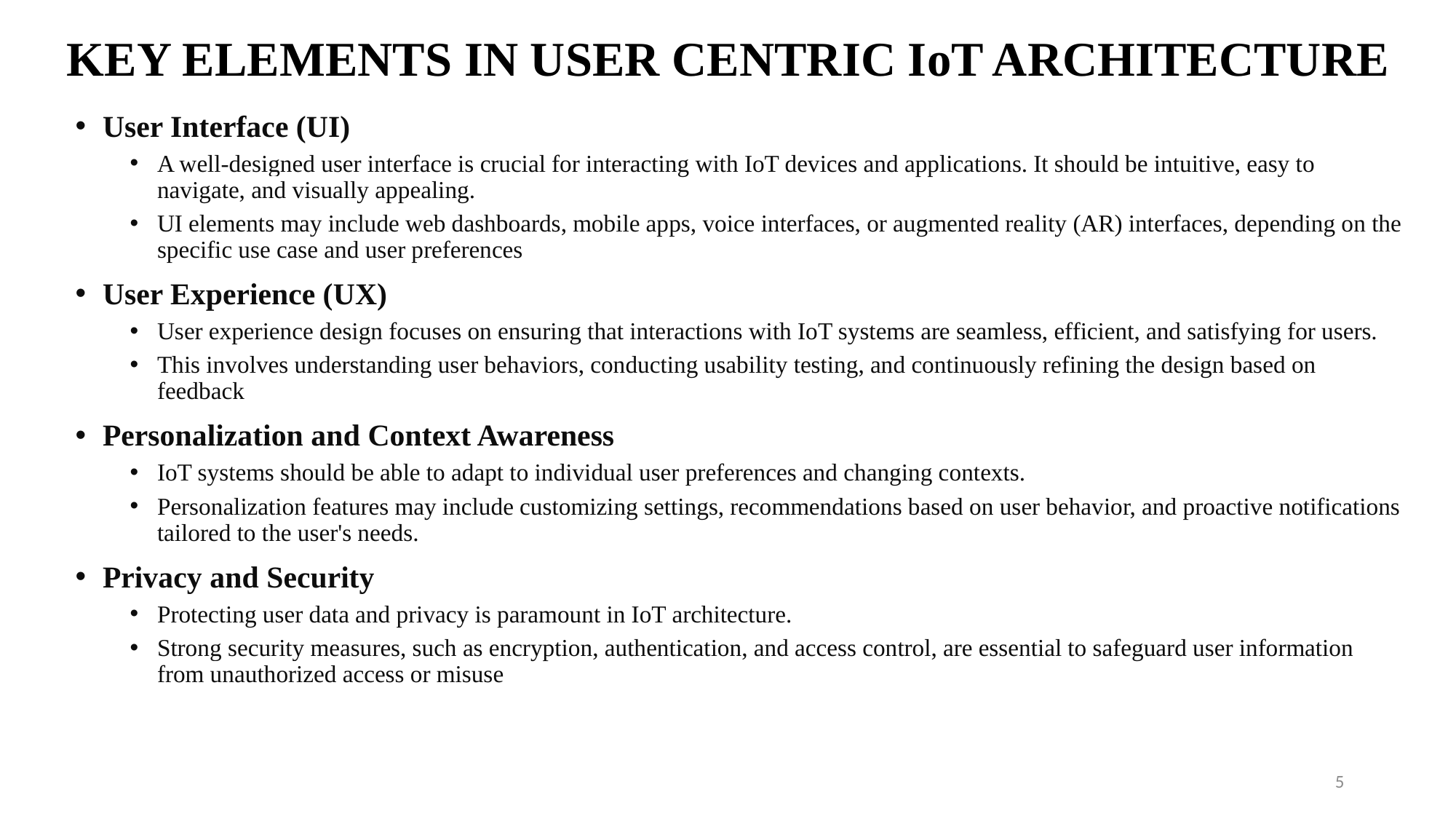

# KEY ELEMENTS IN USER CENTRIC IoT ARCHITECTURE
User Interface (UI)
A well-designed user interface is crucial for interacting with IoT devices and applications. It should be intuitive, easy to navigate, and visually appealing.
UI elements may include web dashboards, mobile apps, voice interfaces, or augmented reality (AR) interfaces, depending on the specific use case and user preferences
User Experience (UX)
User experience design focuses on ensuring that interactions with IoT systems are seamless, efficient, and satisfying for users.
This involves understanding user behaviors, conducting usability testing, and continuously refining the design based on feedback
Personalization and Context Awareness
IoT systems should be able to adapt to individual user preferences and changing contexts.
Personalization features may include customizing settings, recommendations based on user behavior, and proactive notifications tailored to the user's needs.
Privacy and Security
Protecting user data and privacy is paramount in IoT architecture.
Strong security measures, such as encryption, authentication, and access control, are essential to safeguard user information from unauthorized access or misuse

5